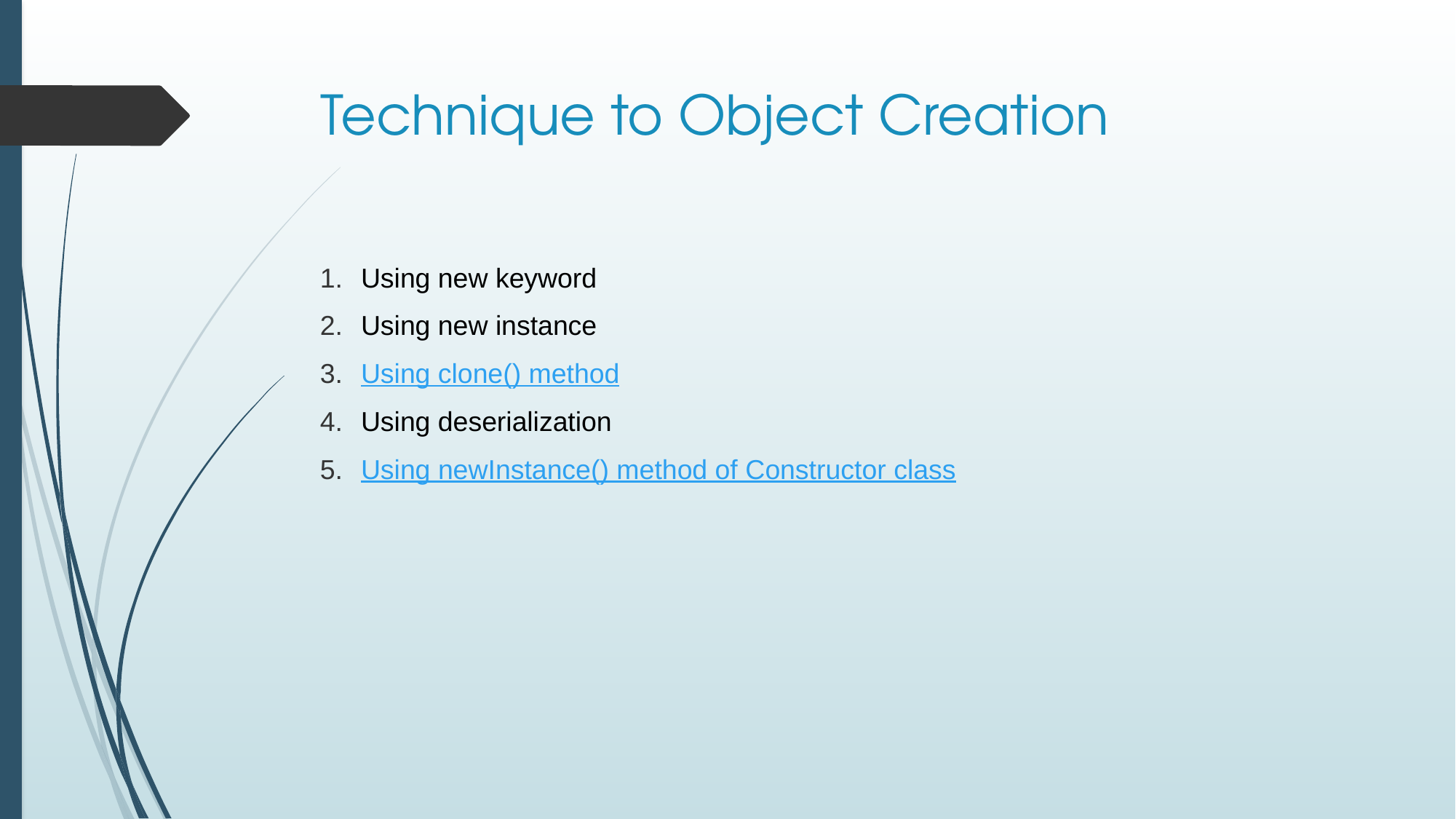

# Technique to Object Creation
Using new keyword
Using new instance
Using clone() method
Using deserialization
Using newInstance() method of Constructor class